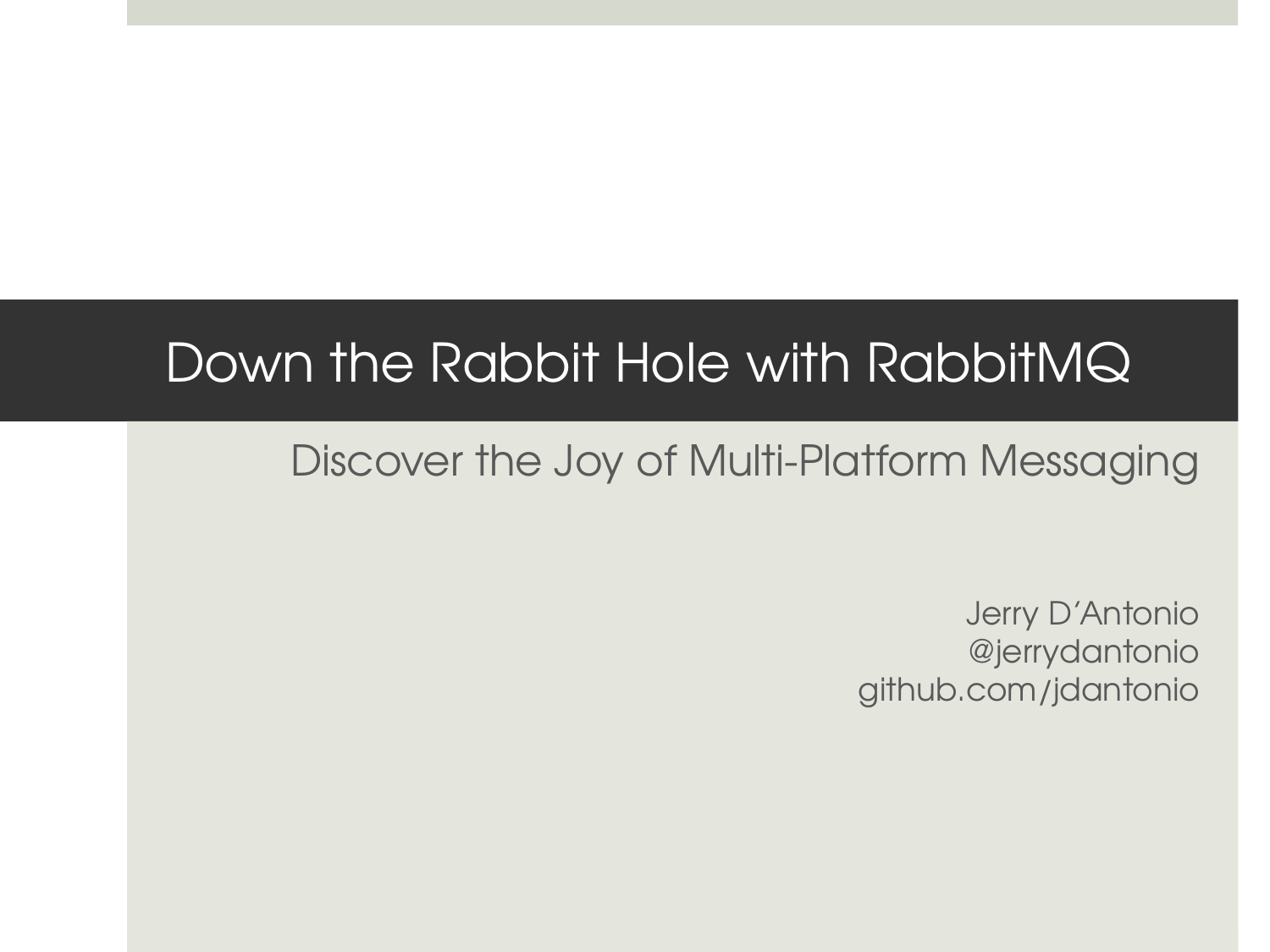

# Down the Rabbit Hole with RabbitMQ
Discover the Joy of Multi-Platform Messaging

Jerry D’Antonio
@jerrydantonio
github.com/jdantonio